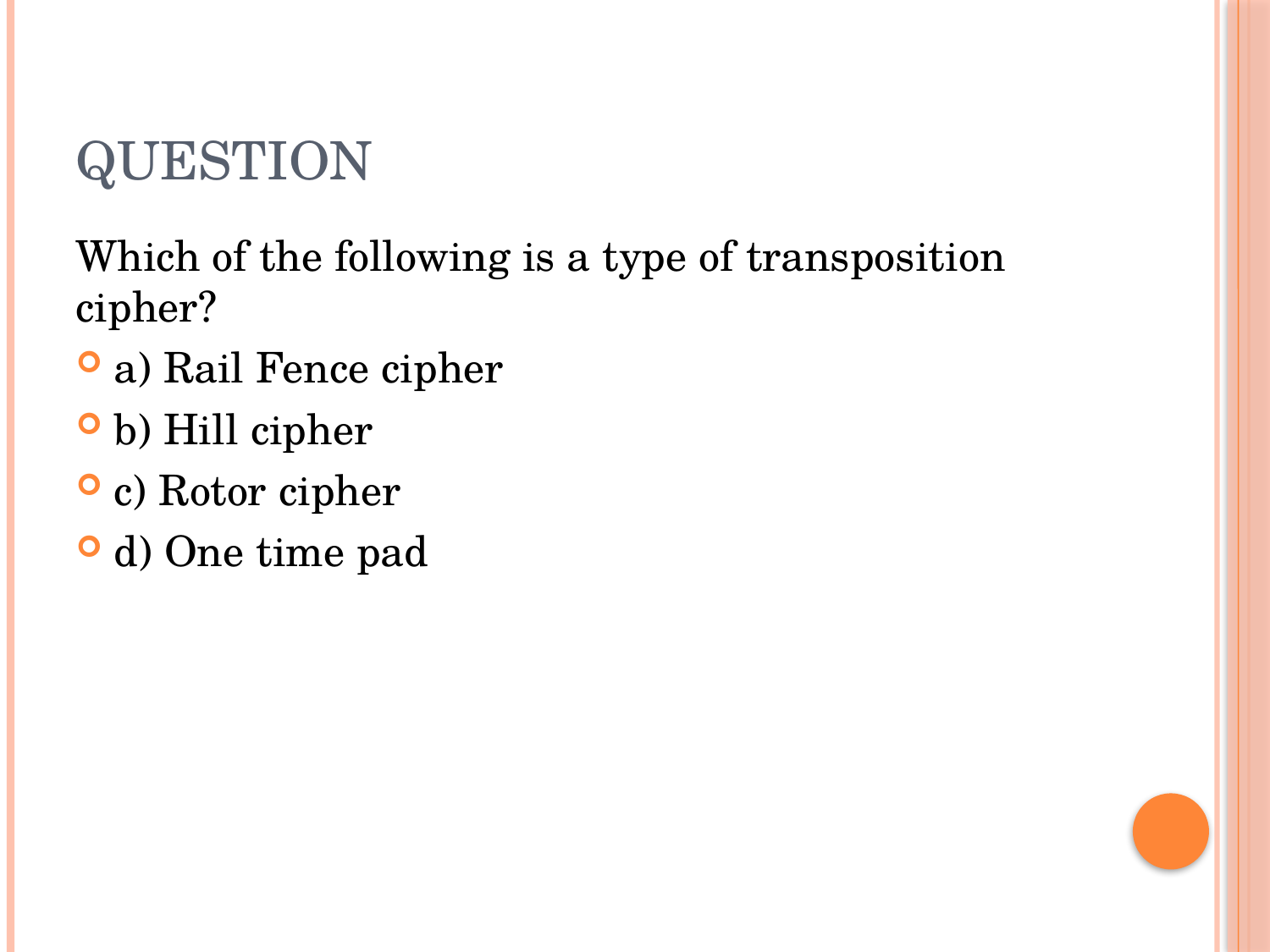

# Question
Which of the following is a type of transposition cipher?
a) Rail Fence cipher
b) Hill cipher
c) Rotor cipher
d) One time pad